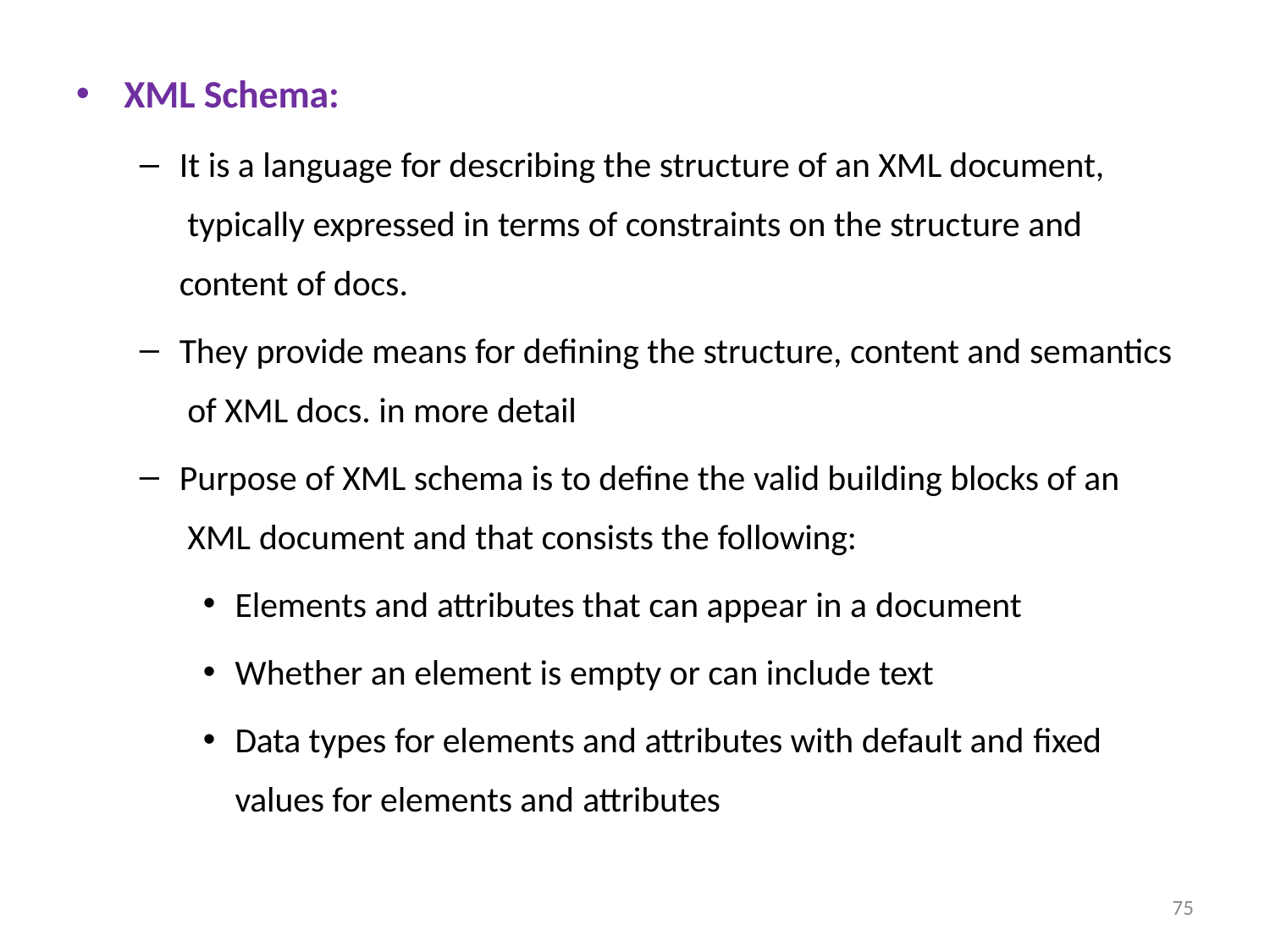

XML Schema:
It is a language for describing the structure of an XML document,  typically expressed in terms of constraints on the structure and  content of docs.
They provide means for defining the structure, content and semantics  of XML docs. in more detail
Purpose of XML schema is to define the valid building blocks of an  XML document and that consists the following:
Elements and attributes that can appear in a document
Whether an element is empty or can include text
Data types for elements and attributes with default and fixed
values for elements and attributes
75